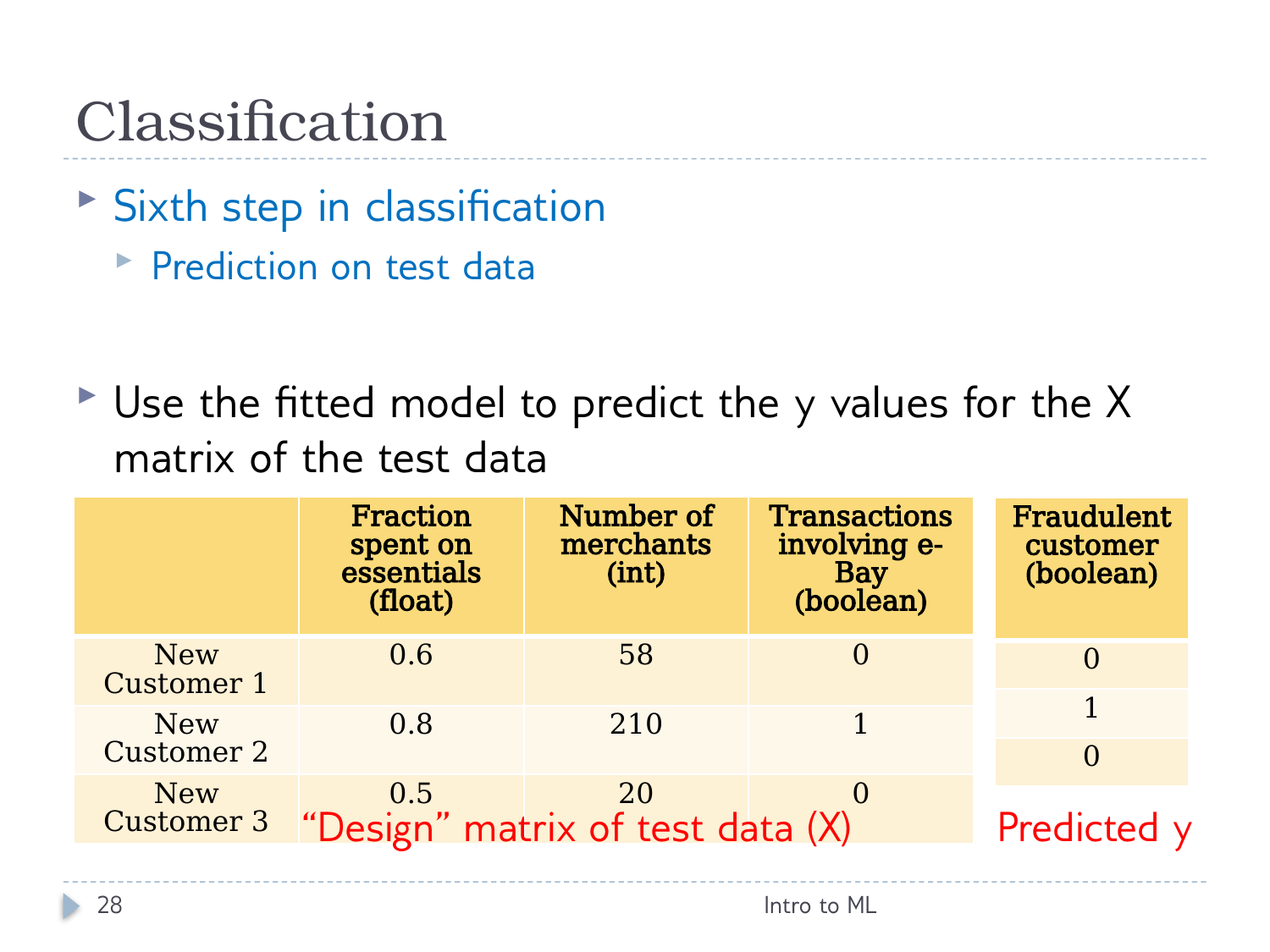

# Classification
Sixth step in classification
Prediction on test data

Use the fitted model to predict the y values for the X matrix of the test data
|  | Fraction spent on essentials (float) | Number of merchants (int) | Transactions involving e-Bay (boolean) |
| --- | --- | --- | --- |
| New Customer 1 | 0.6 | 58 | 0 |
| New Customer 2 | 0.8 | 210 | 1 |
| New Customer 3 | 0.5 | 20 | 0 |
| Fraudulent customer (boolean) |
| --- |
| 0 |
| 1 |
| 0 |
“Design” matrix of test data (X)
Predicted y
28
Intro to ML